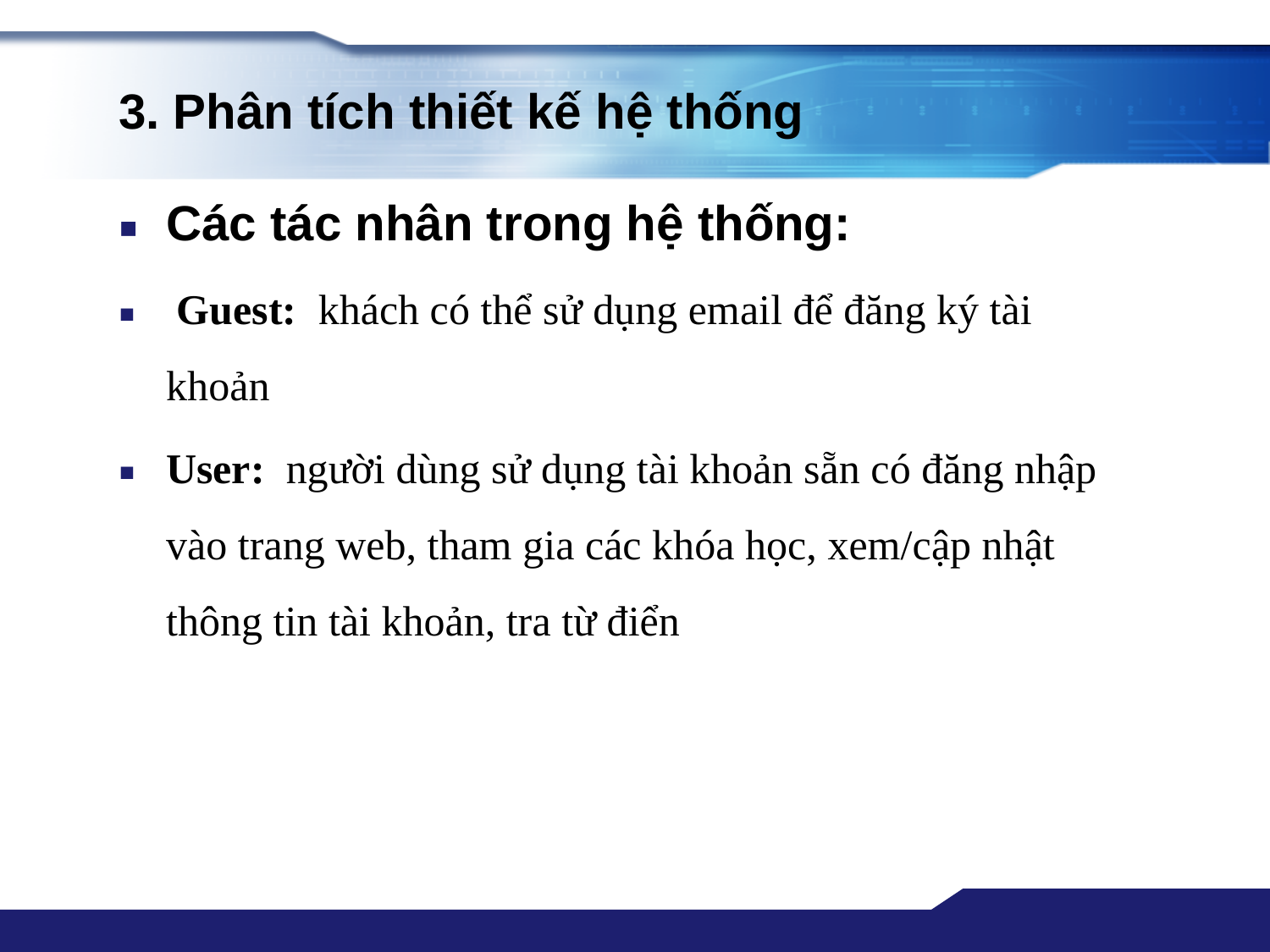

# 3. Phân tích thiết kế hệ thống
Các tác nhân trong hệ thống:
 Guest:  khách có thể sử dụng email để đăng ký tài khoản
User:  người dùng sử dụng tài khoản sẵn có đăng nhập vào trang web, tham gia các khóa học, xem/cập nhật thông tin tài khoản, tra từ điển